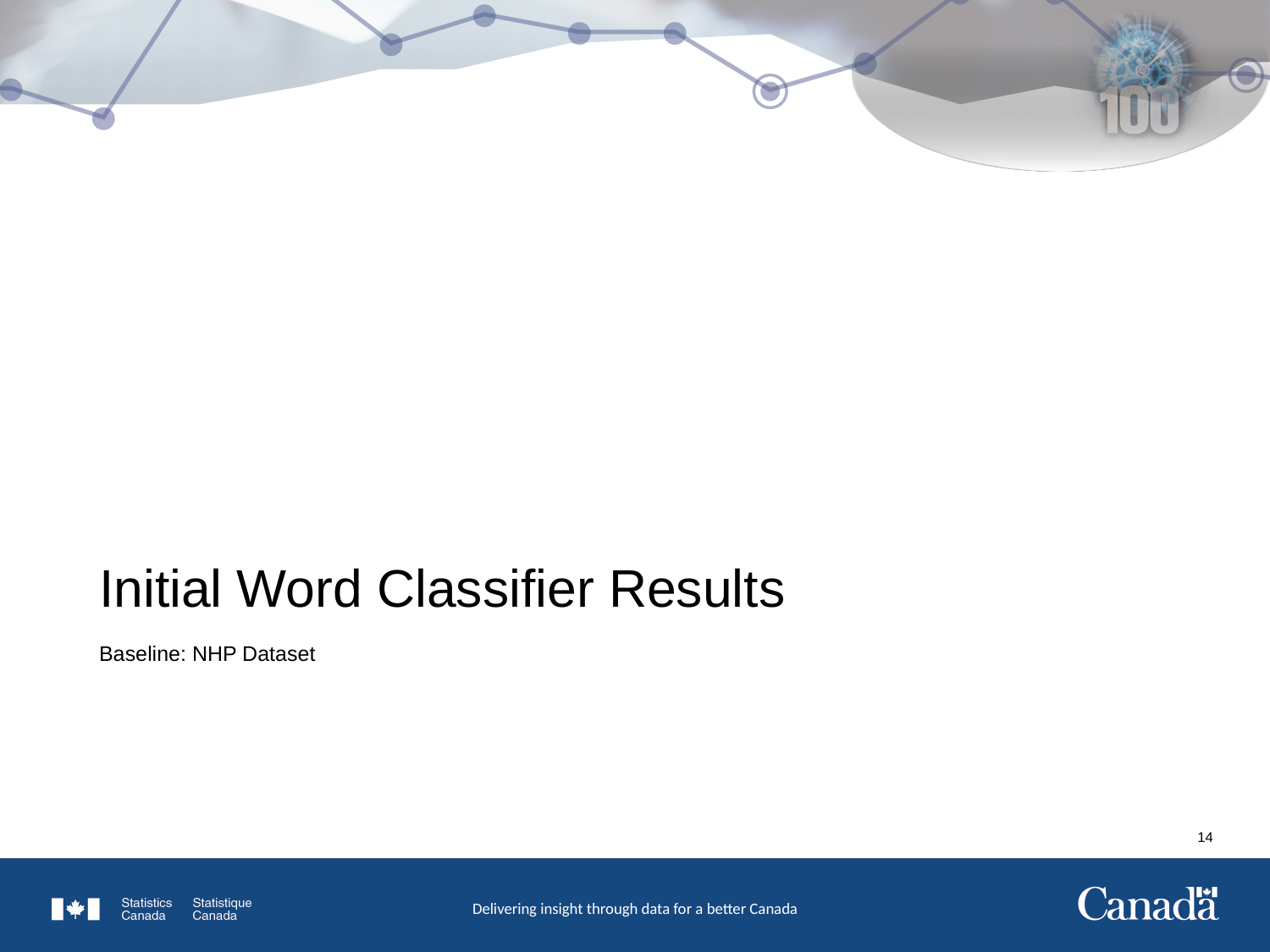

# Initial Word Classifier Results
Baseline: NHP Dataset
14